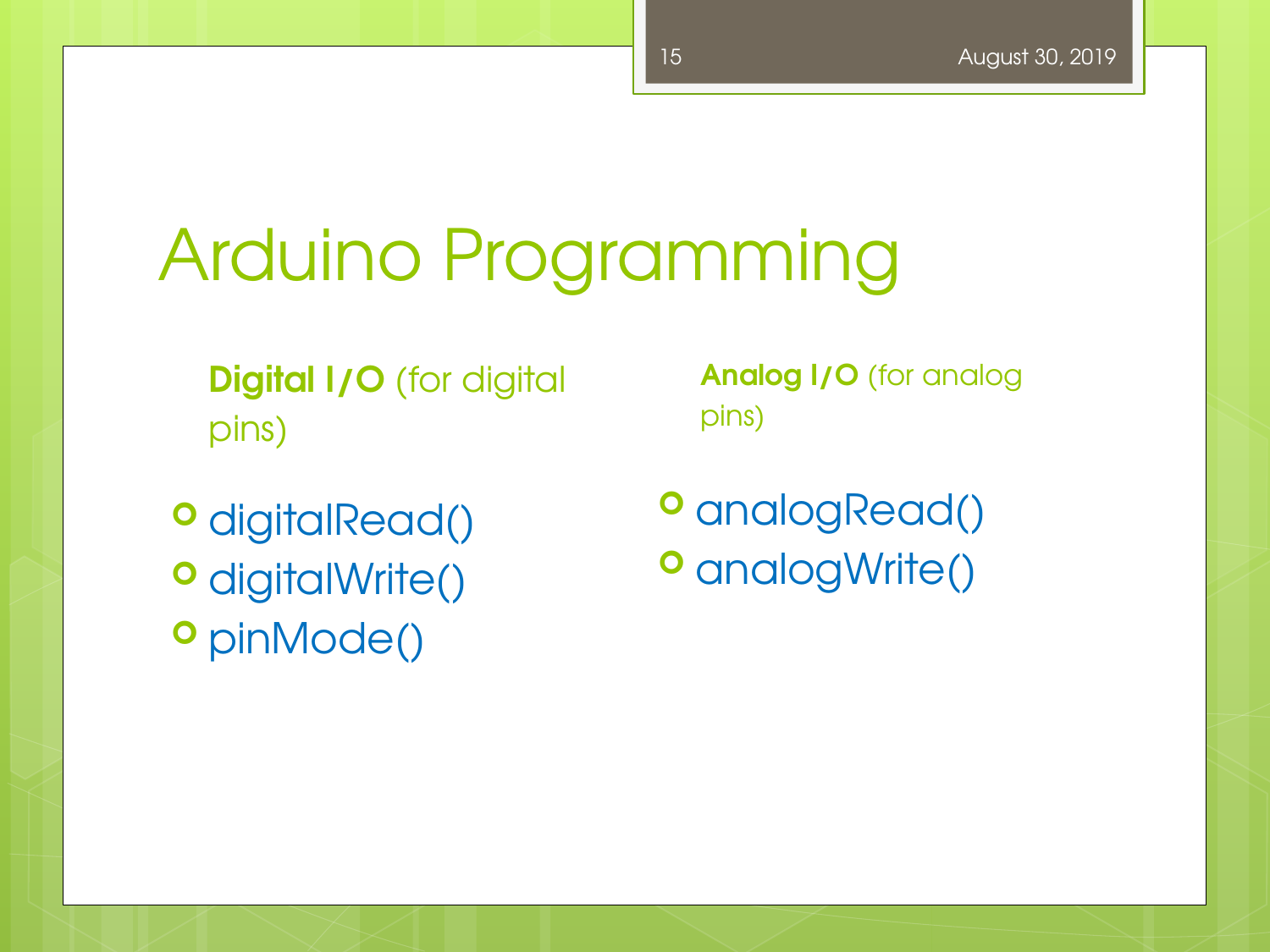

15
August 30, 2019
# Arduino Programming
Digital I/O (for digital
pins)
Analog I/O (for analog
pins)
analogRead()
analogWrite()
digitalRead()
digitalWrite()
pinMode()